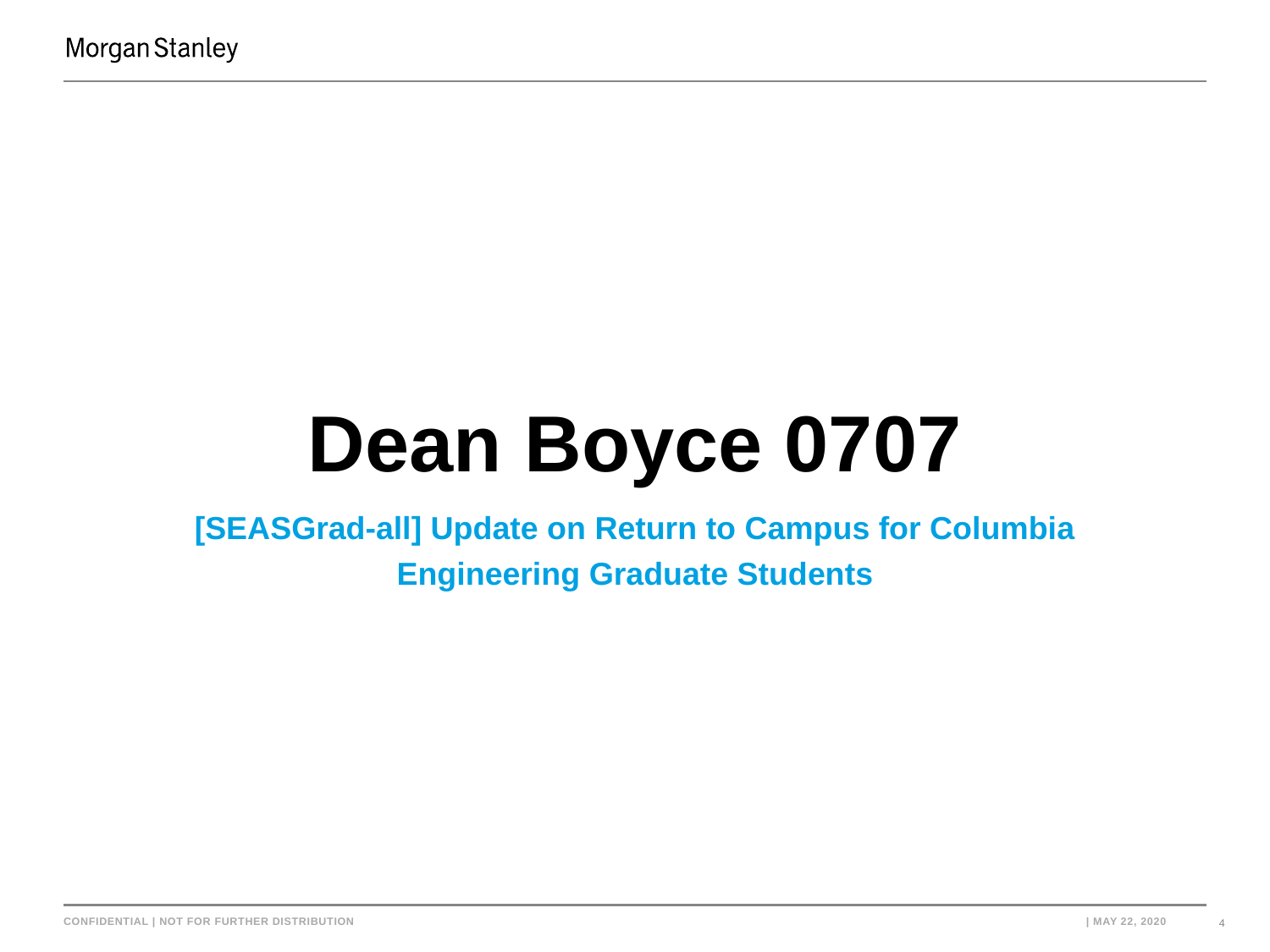

# Dean Boyce 0707
[SEASGrad-all] Update on Return to Campus for Columbia Engineering Graduate Students